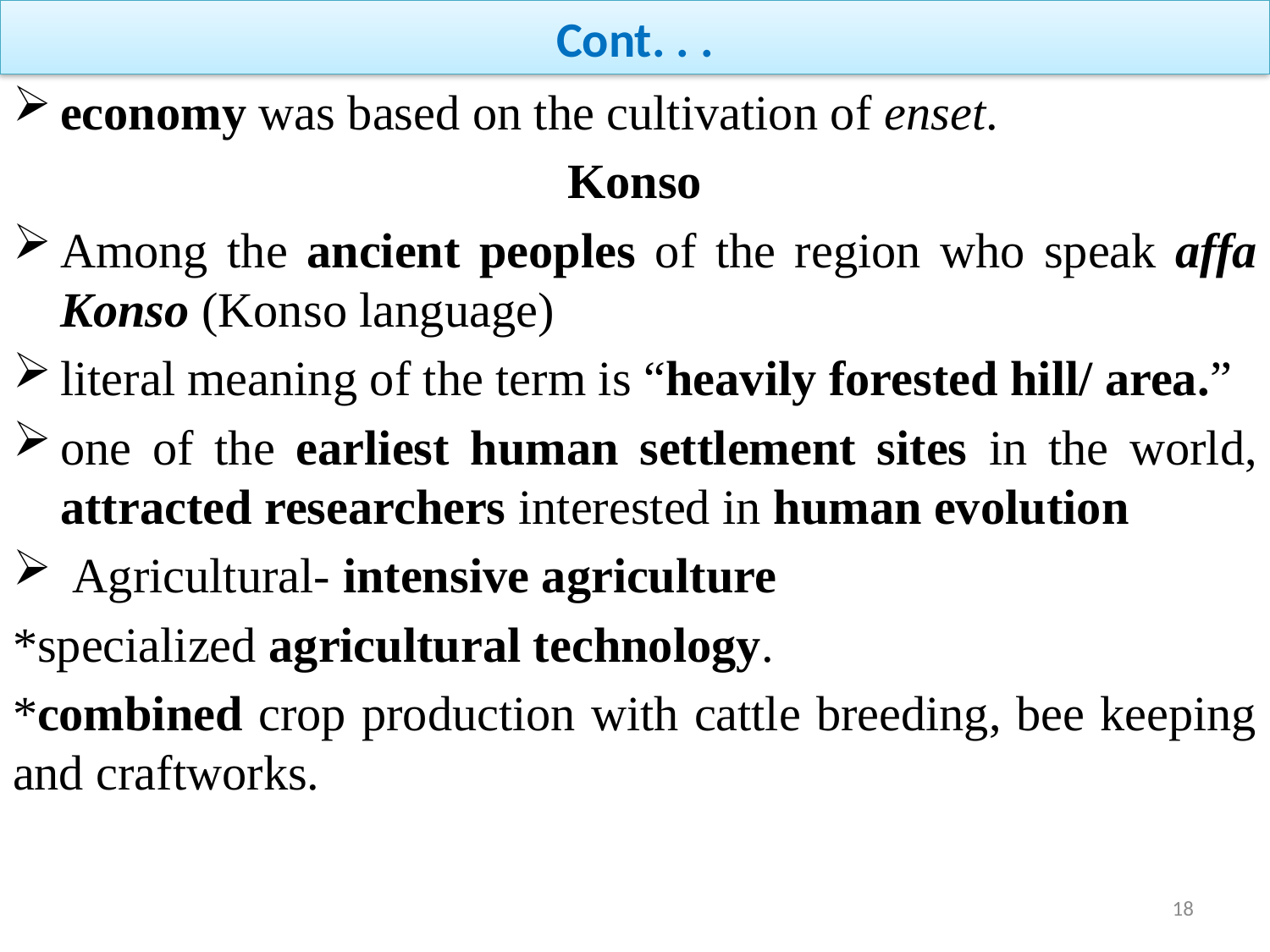

# Cont. . .
economy was based on the cultivation of enset.
Konso
Among the ancient peoples of the region who speak affa Konso (Konso language)
literal meaning of the term is “heavily forested hill/ area.”
one of the earliest human settlement sites in the world, attracted researchers interested in human evolution
 Agricultural- intensive agriculture
*specialized agricultural technology.
*combined crop production with cattle breeding, bee keeping and craftworks.
18